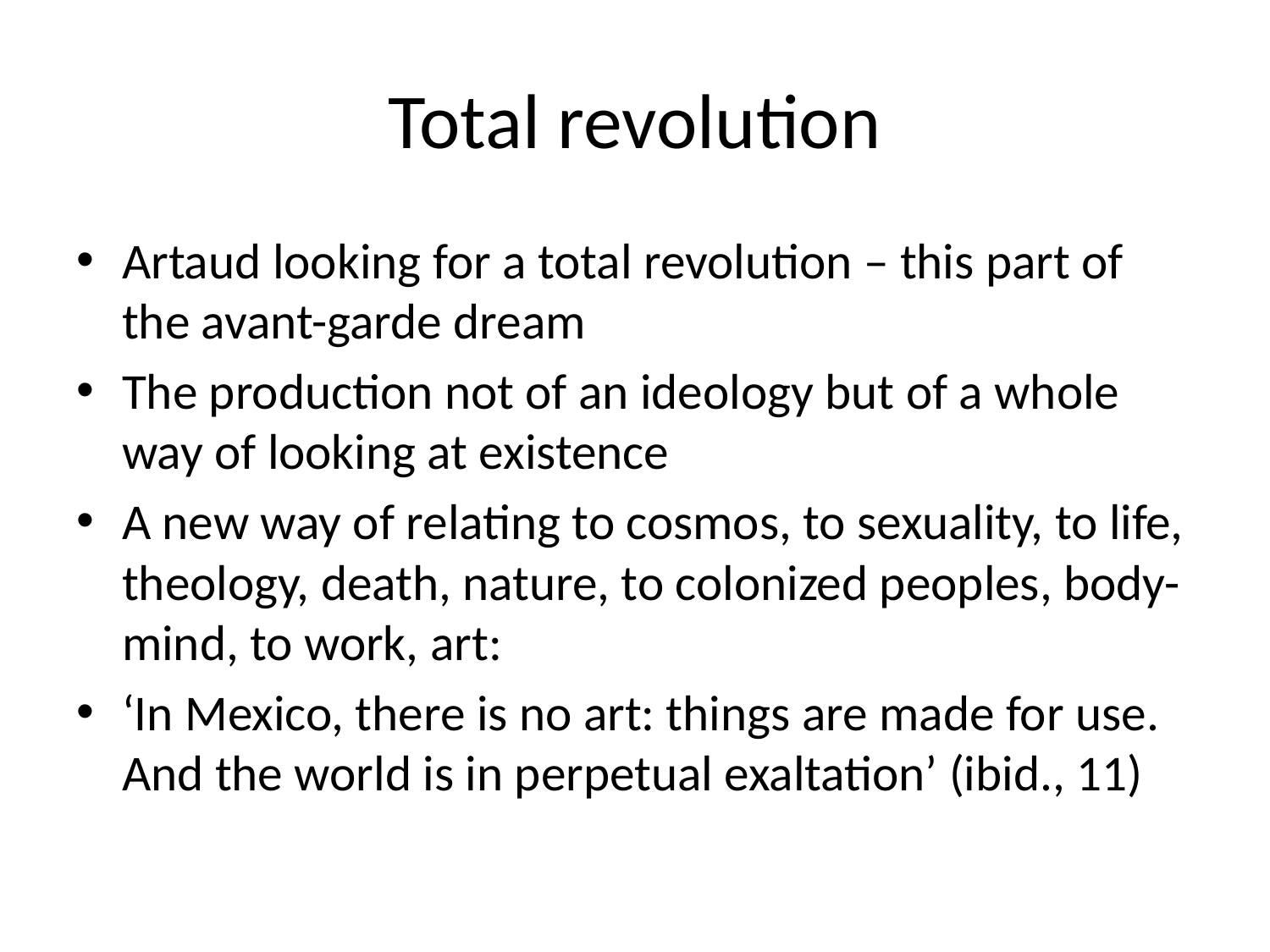

# Total revolution
Artaud looking for a total revolution – this part of the avant-garde dream
The production not of an ideology but of a whole way of looking at existence
A new way of relating to cosmos, to sexuality, to life, theology, death, nature, to colonized peoples, body-mind, to work, art:
‘In Mexico, there is no art: things are made for use. And the world is in perpetual exaltation’ (ibid., 11)